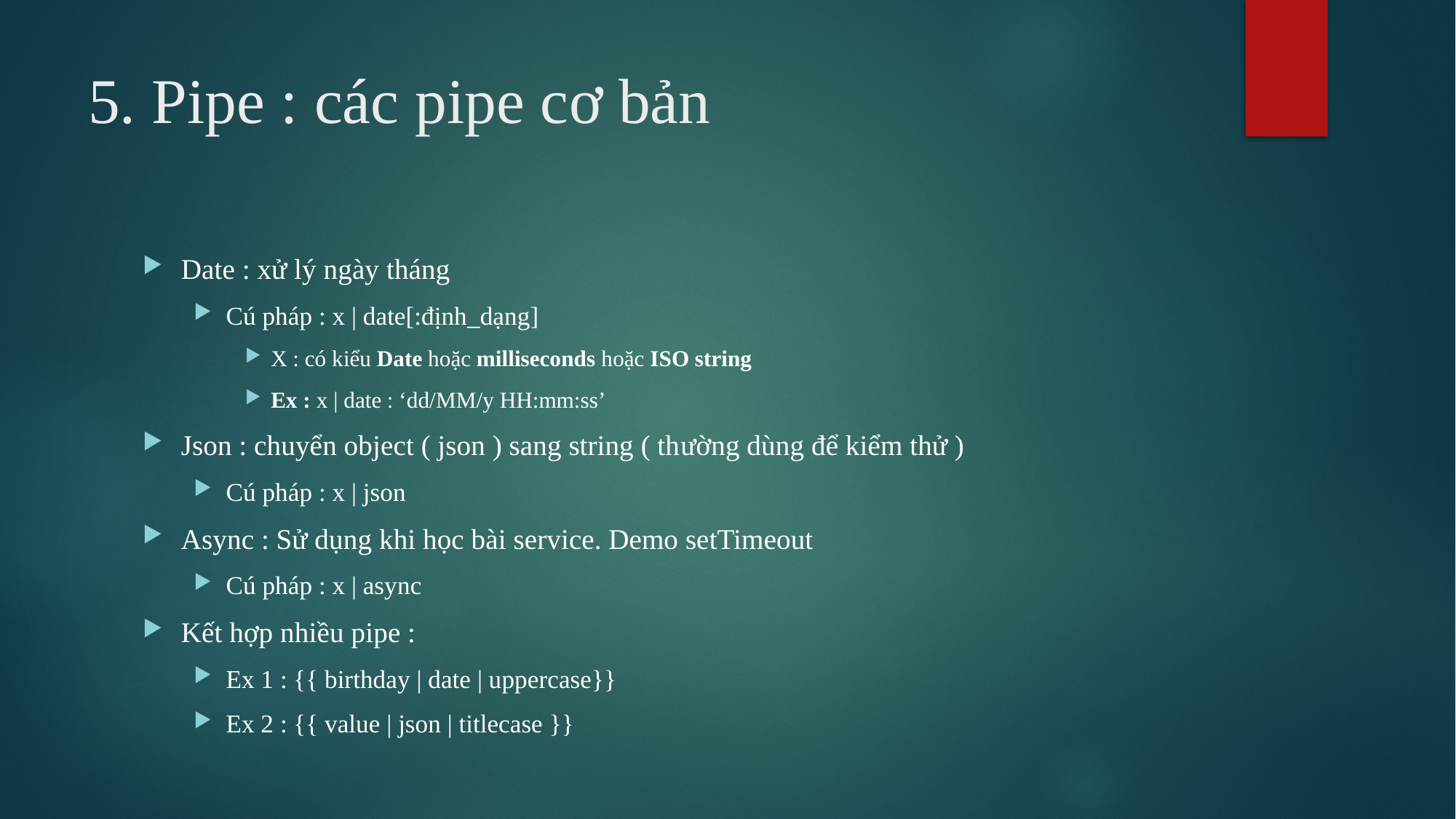

# 5. Pipe : các pipe cơ bản
Date : xử lý ngày tháng
Cú pháp : x | date[:định_dạng]
X : có kiểu Date hoặc milliseconds hoặc ISO string
Ex : x | date : ‘dd/MM/y HH:mm:ss’
Json : chuyển object ( json ) sang string ( thường dùng để kiểm thử )
Cú pháp : x | json
Async : Sử dụng khi học bài service. Demo setTimeout
Cú pháp : x | async
Kết hợp nhiều pipe :
Ex 1 : {{ birthday | date | uppercase}}
Ex 2 : {{ value | json | titlecase }}